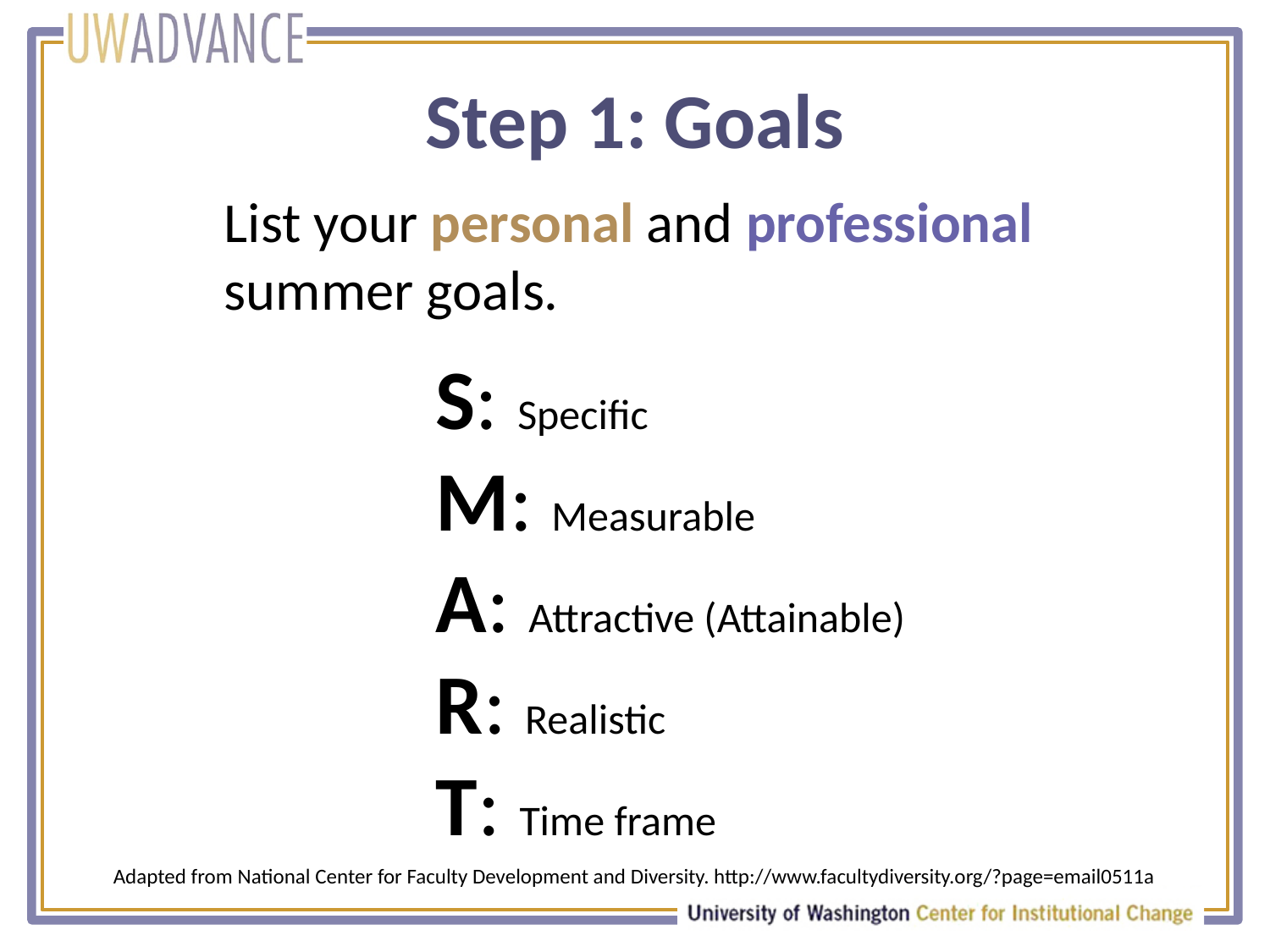

# Step 1: Goals
List your personal and professional summer goals.

S: Specific
M: Measurable
A: Attractive (Attainable)
R: Realistic
T: Time frame
Adapted from National Center for Faculty Development and Diversity. http://www.facultydiversity.org/?page=email0511a